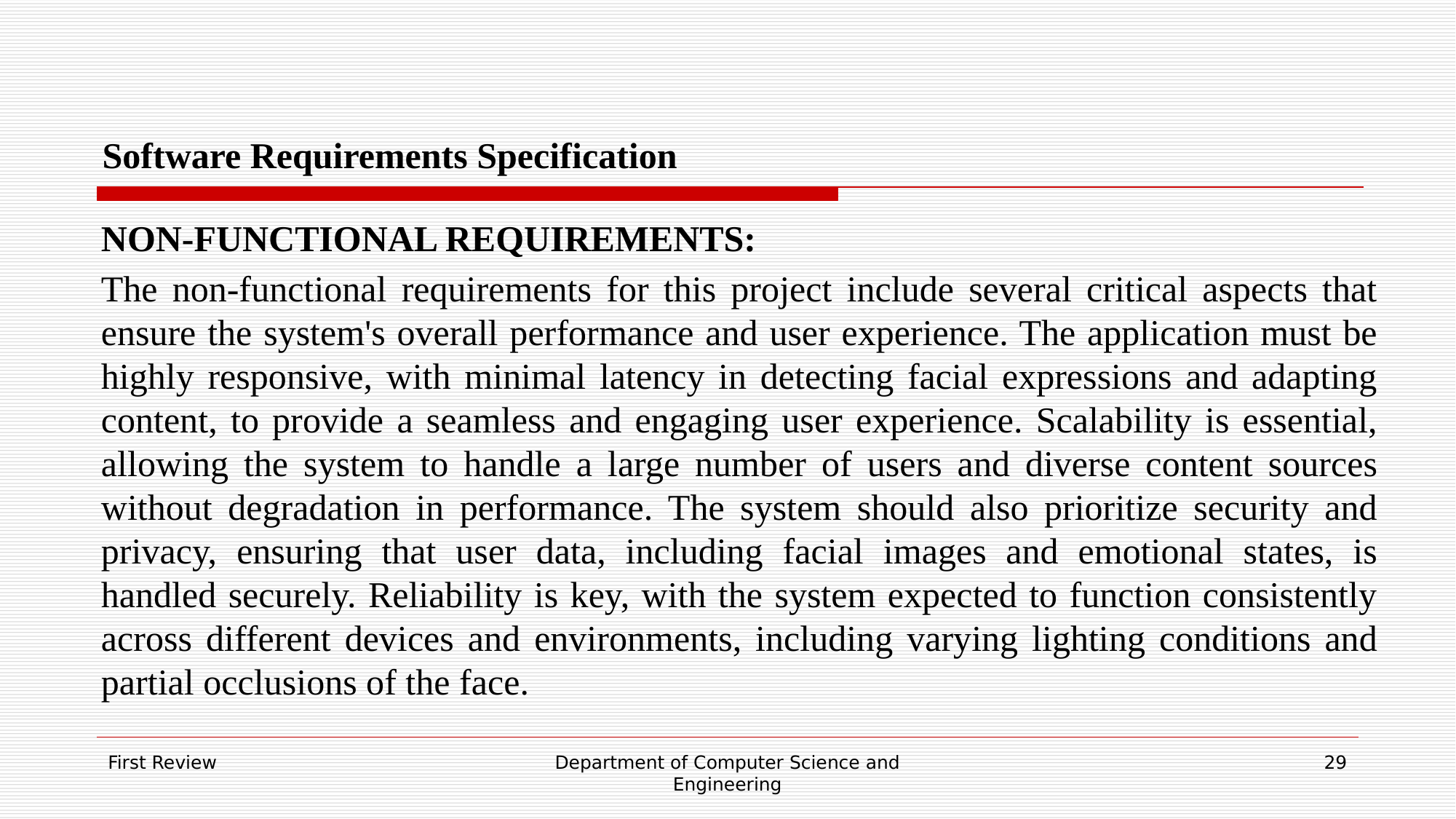

# Software Requirements Specification
NON-FUNCTIONAL REQUIREMENTS:
The non-functional requirements for this project include several critical aspects that ensure the system's overall performance and user experience. The application must be highly responsive, with minimal latency in detecting facial expressions and adapting content, to provide a seamless and engaging user experience. Scalability is essential, allowing the system to handle a large number of users and diverse content sources without degradation in performance. The system should also prioritize security and privacy, ensuring that user data, including facial images and emotional states, is handled securely. Reliability is key, with the system expected to function consistently across different devices and environments, including varying lighting conditions and partial occlusions of the face.

First Review
Department of Computer Science and Engineering
29